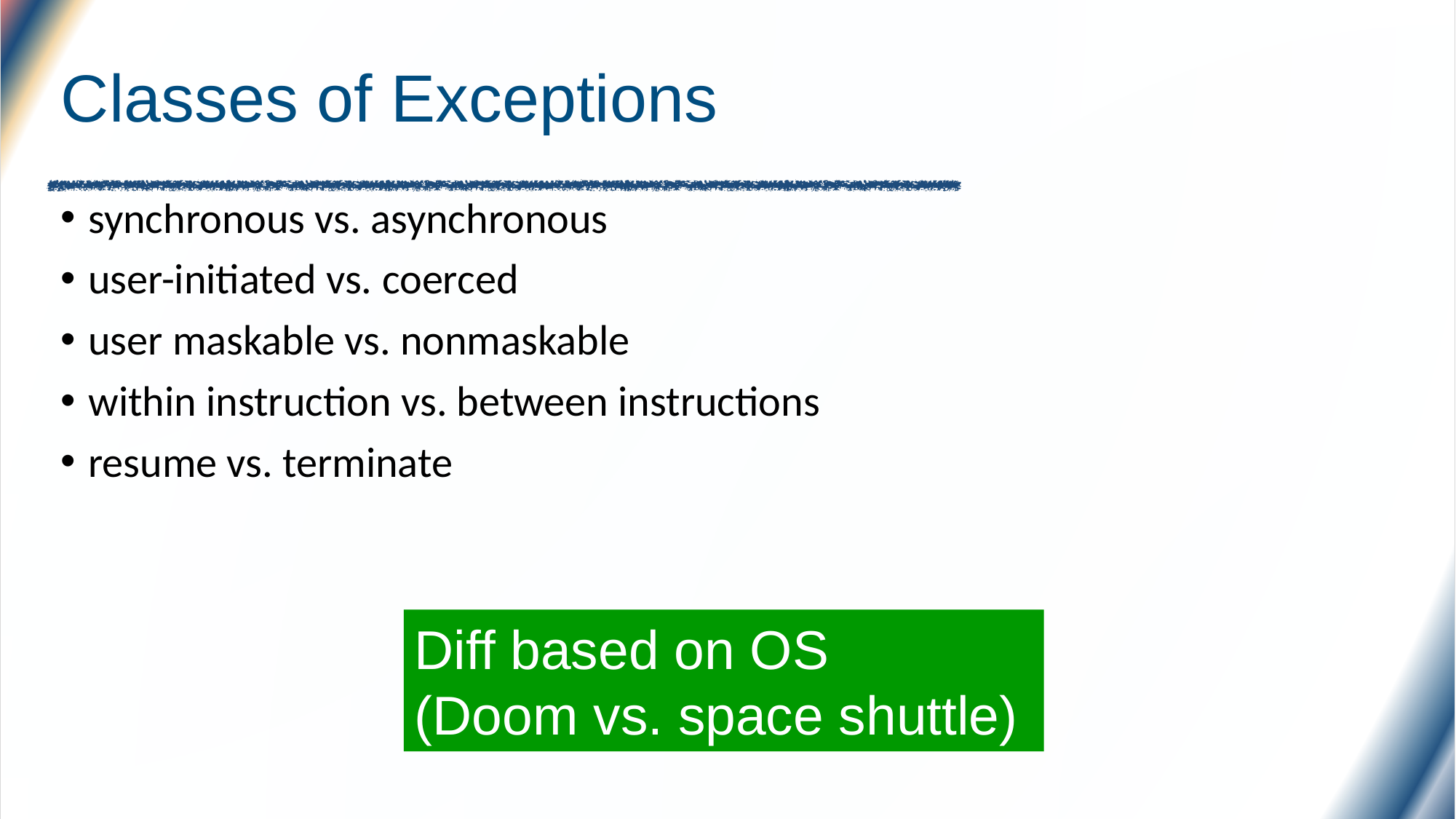

# Classes of Exceptions
synchronous vs. asynchronous
user-initiated vs. coerced
user maskable vs. nonmaskable
within instruction vs. between instructions
resume vs. terminate

Diff based on OS
(Doom vs. space shuttle)